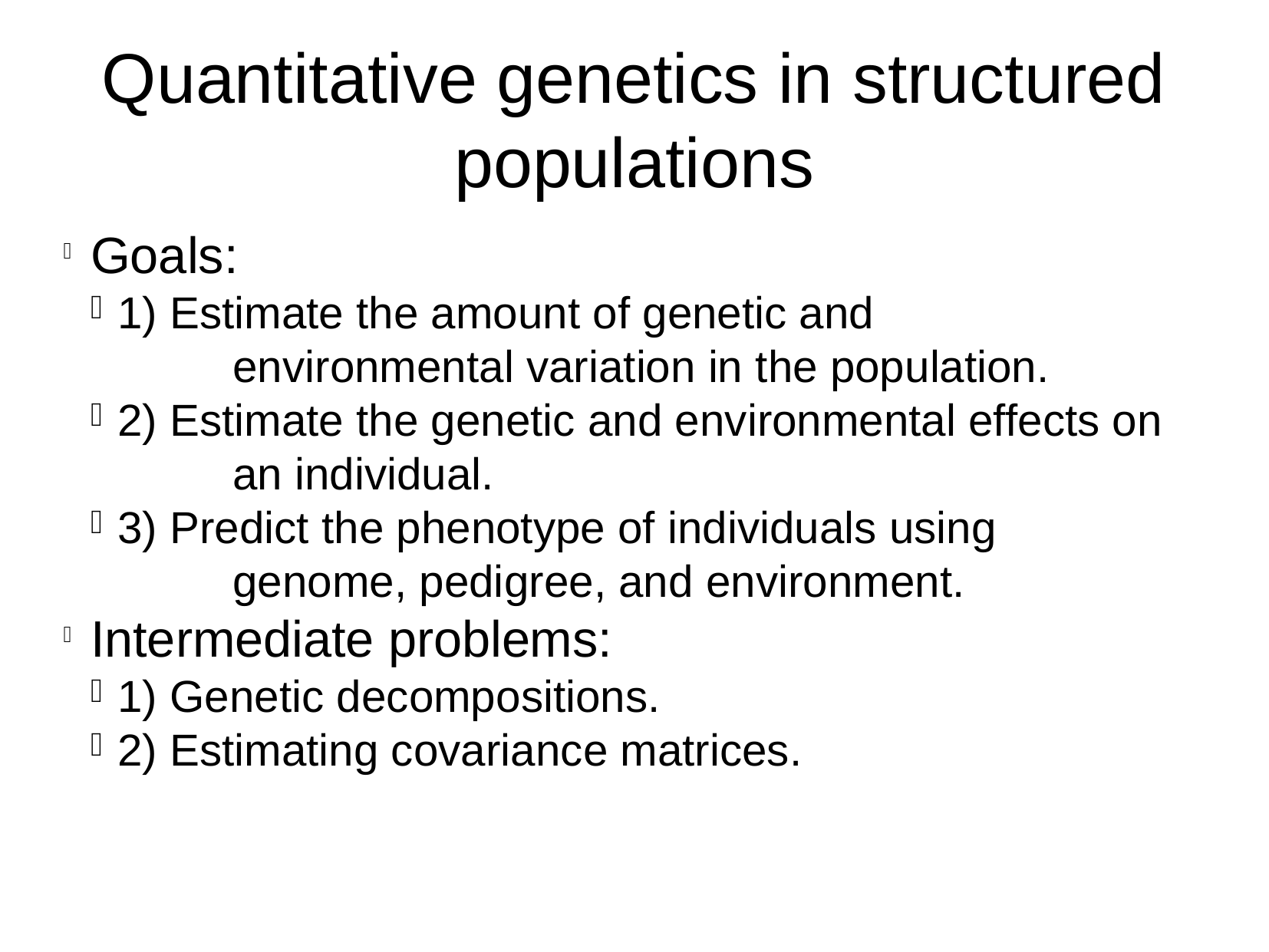

Quantitative genetics in structured populations
Goals:
1) Estimate the amount of genetic and  	                    	environmental variation in the population.
2) Estimate the genetic and environmental effects on 	an individual.
3) Predict the phenotype of individuals using   		    	genome, pedigree, and environment.
Intermediate problems:
1) Genetic decompositions.
2) Estimating covariance matrices.